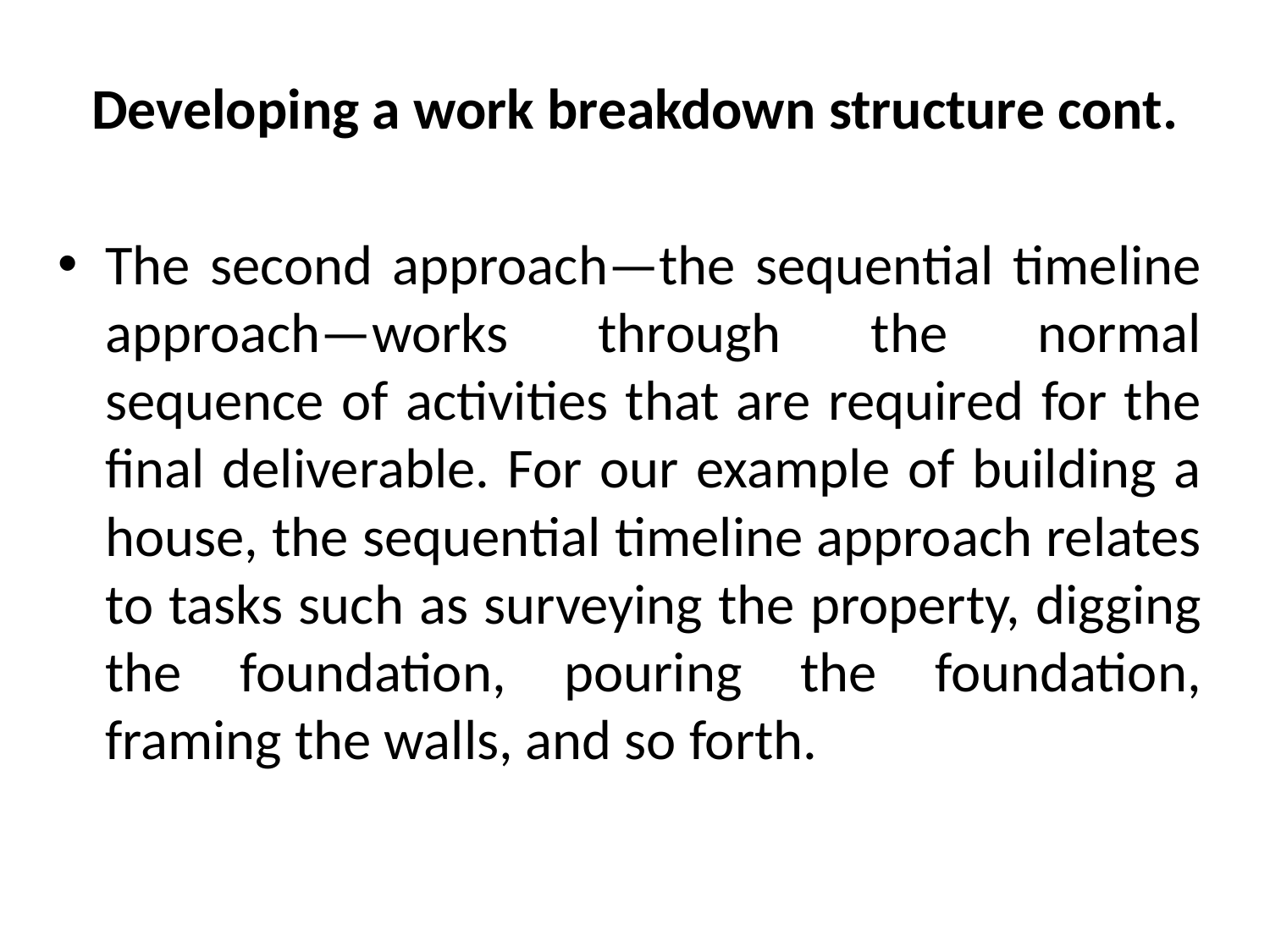

# Developing a work breakdown structure cont.
The second approach—the sequential timeline approach—works through the normal sequence of activities that are required for the final deliverable. For our example of building a house, the sequential timeline approach relates to tasks such as surveying the property, digging the foundation, pouring the foundation, framing the walls, and so forth.